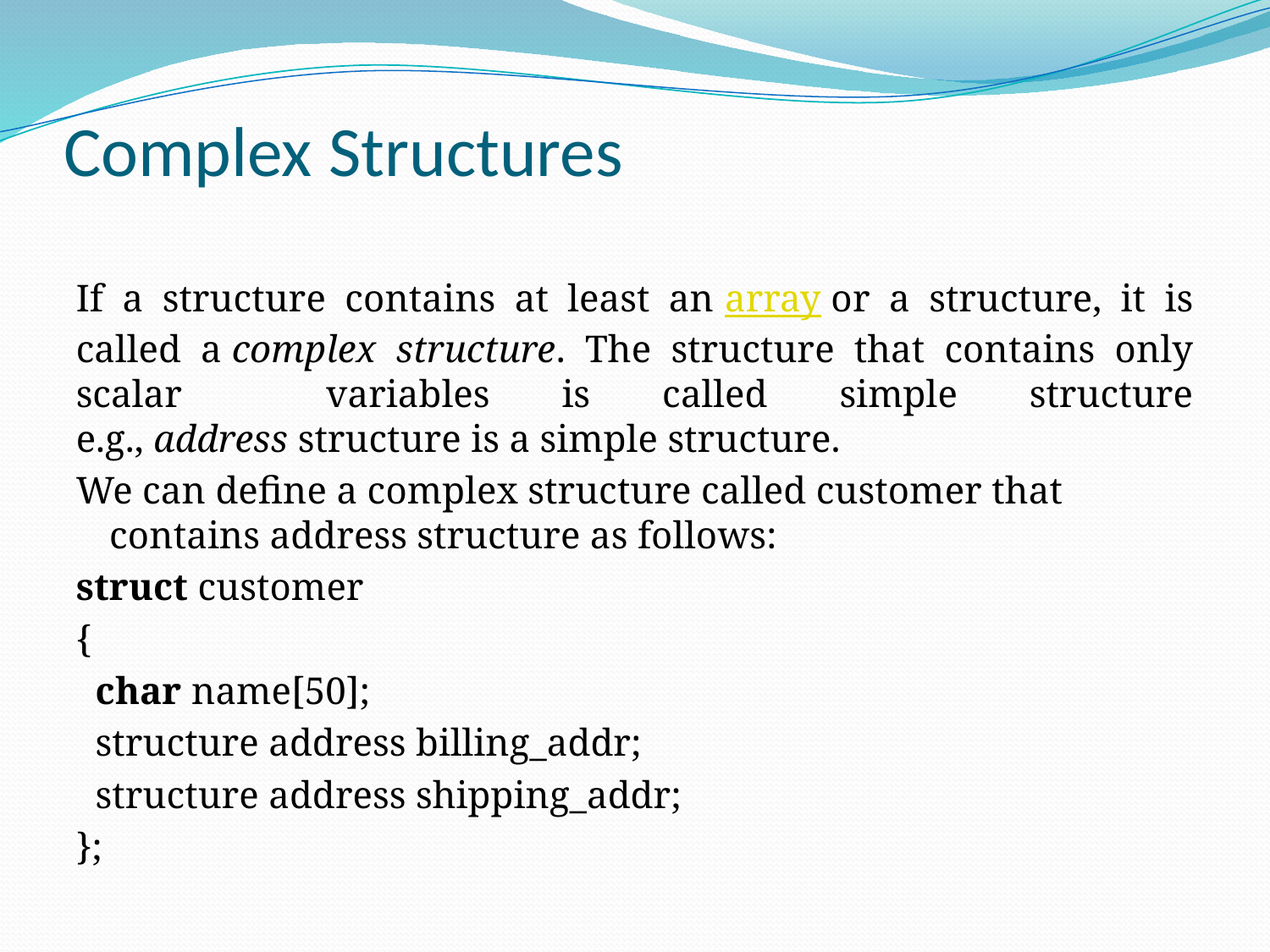

# Complex Structures
If a structure contains at least an array or a structure, it is called a complex structure. The structure that contains only scalar  variables is called simple structure e.g., address structure is a simple structure.
We can define a complex structure called customer that contains address structure as follows:
struct customer
{
  char name[50];
  structure address billing_addr;
  structure address shipping_addr;
};